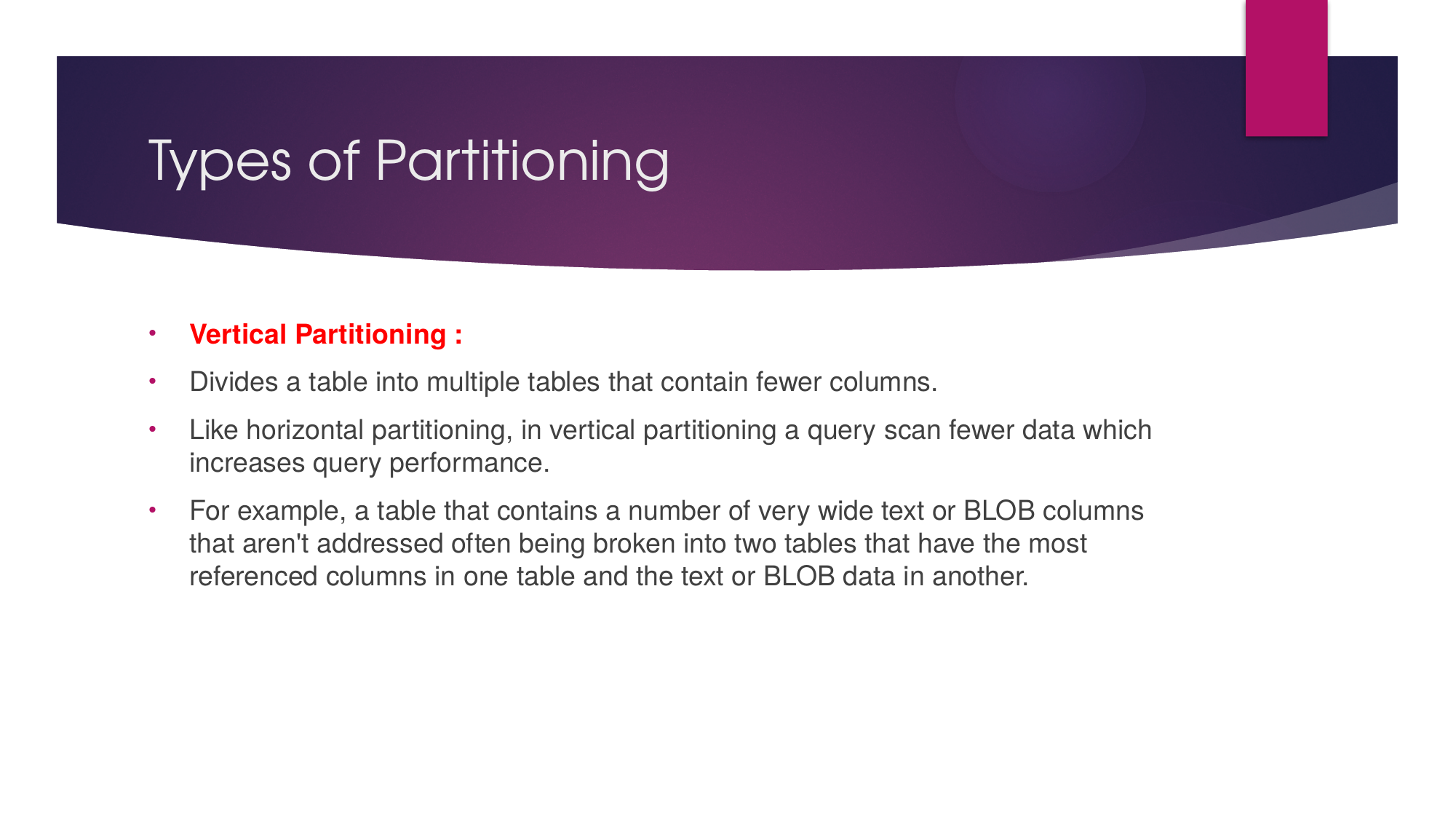

# Types of Partitioning
Vertical Partitioning :
Divides a table into multiple tables that contain fewer columns.
Like horizontal partitioning, in vertical partitioning a query scan fewer data which increases query performance.
For example, a table that contains a number of very wide text or BLOB columns that aren't addressed often being broken into two tables that have the most referenced columns in one table and the text or BLOB data in another.